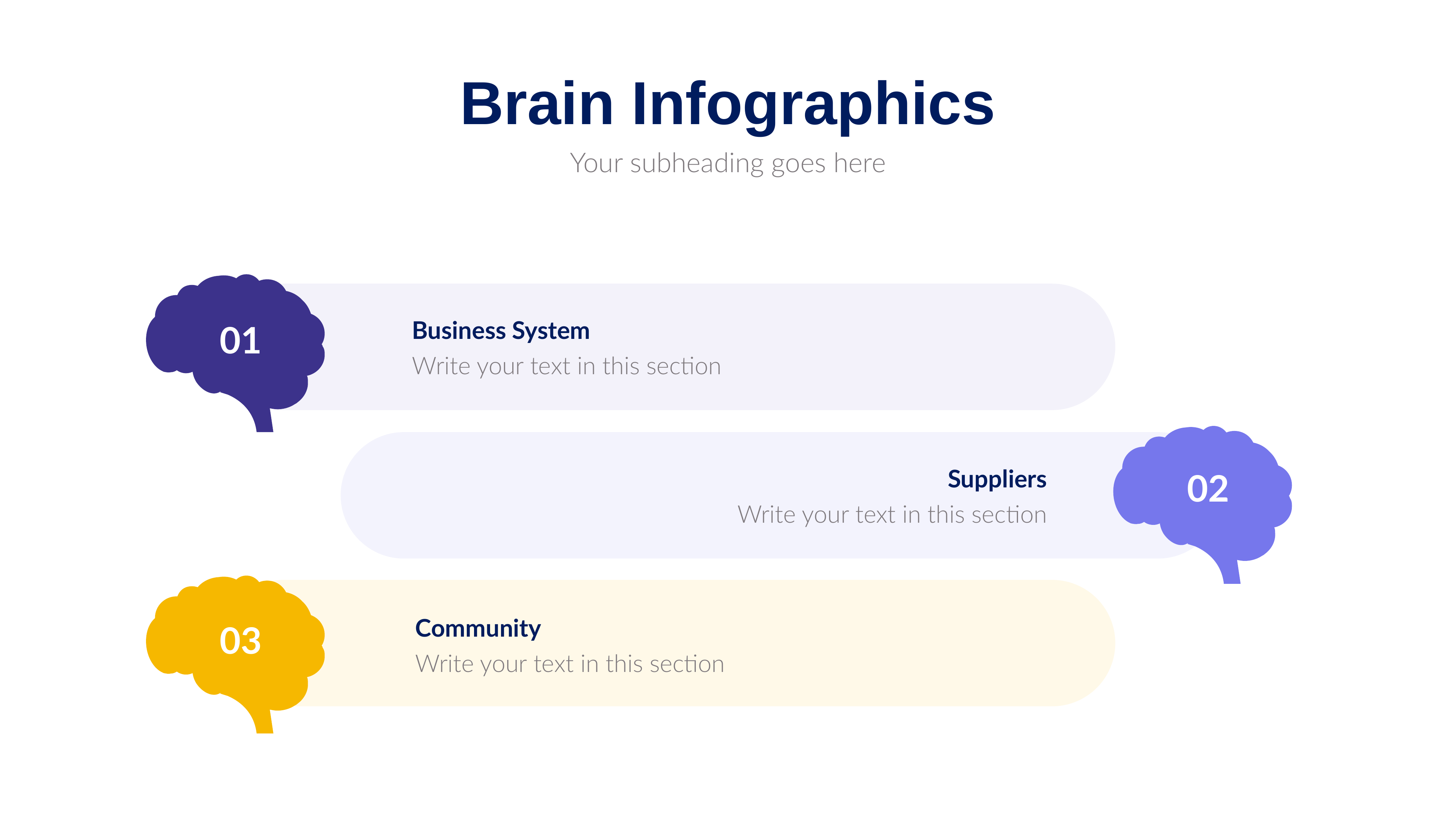

Brain Infographics
Your subheading goes here

Business System
01
Write your text in this section

Suppliers
02
Write your text in this section

Community
03
Write your text in this section